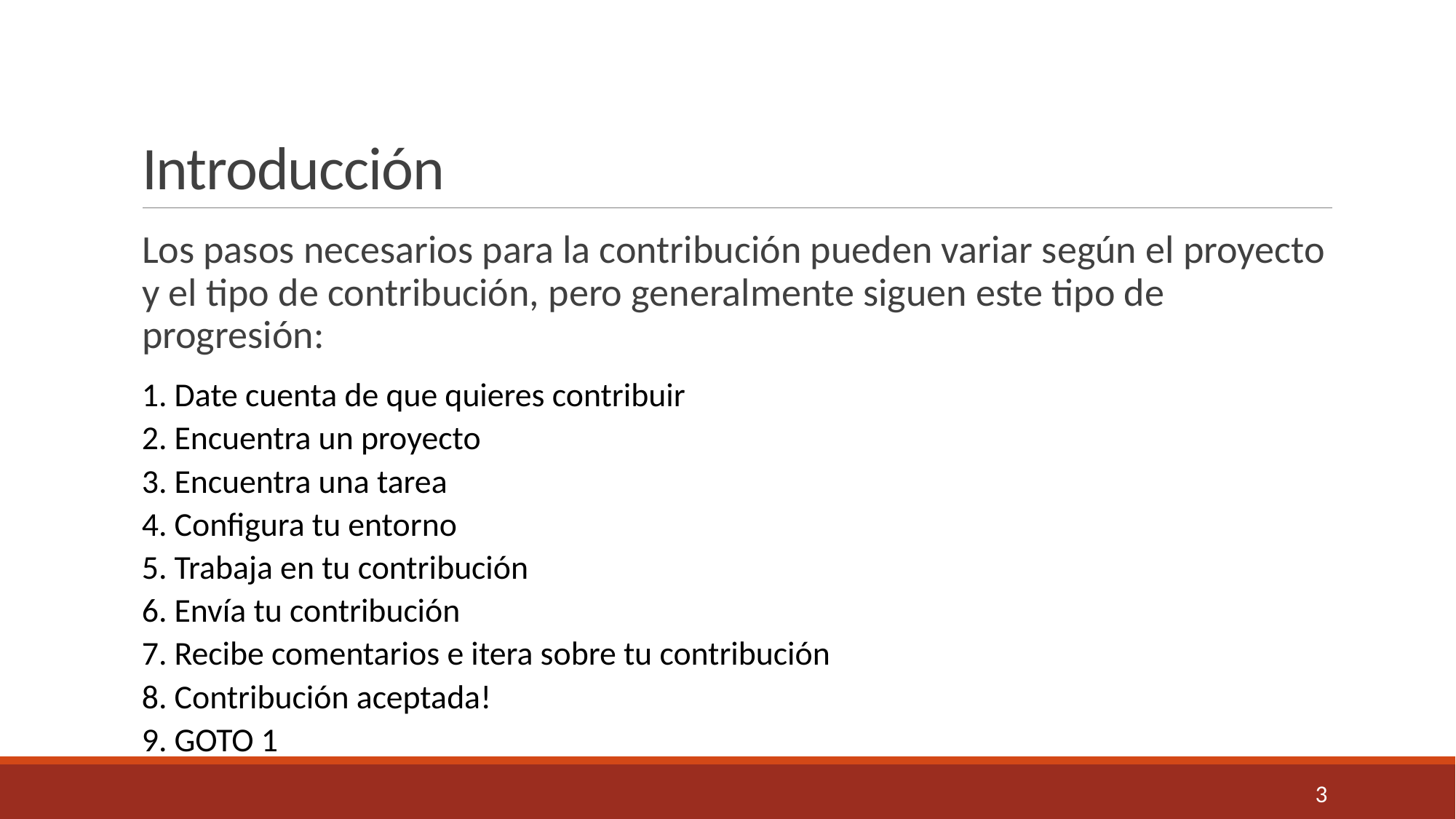

# Introducción
Los pasos necesarios para la contribución pueden variar según el proyecto y el tipo de contribución, pero generalmente siguen este tipo de progresión:
1. Date cuenta de que quieres contribuir
2. Encuentra un proyecto
3. Encuentra una tarea
4. Configura tu entorno
5. Trabaja en tu contribución
6. Envía tu contribución
7. Recibe comentarios e itera sobre tu contribución
8. Contribución aceptada!
9. GOTO 1
3